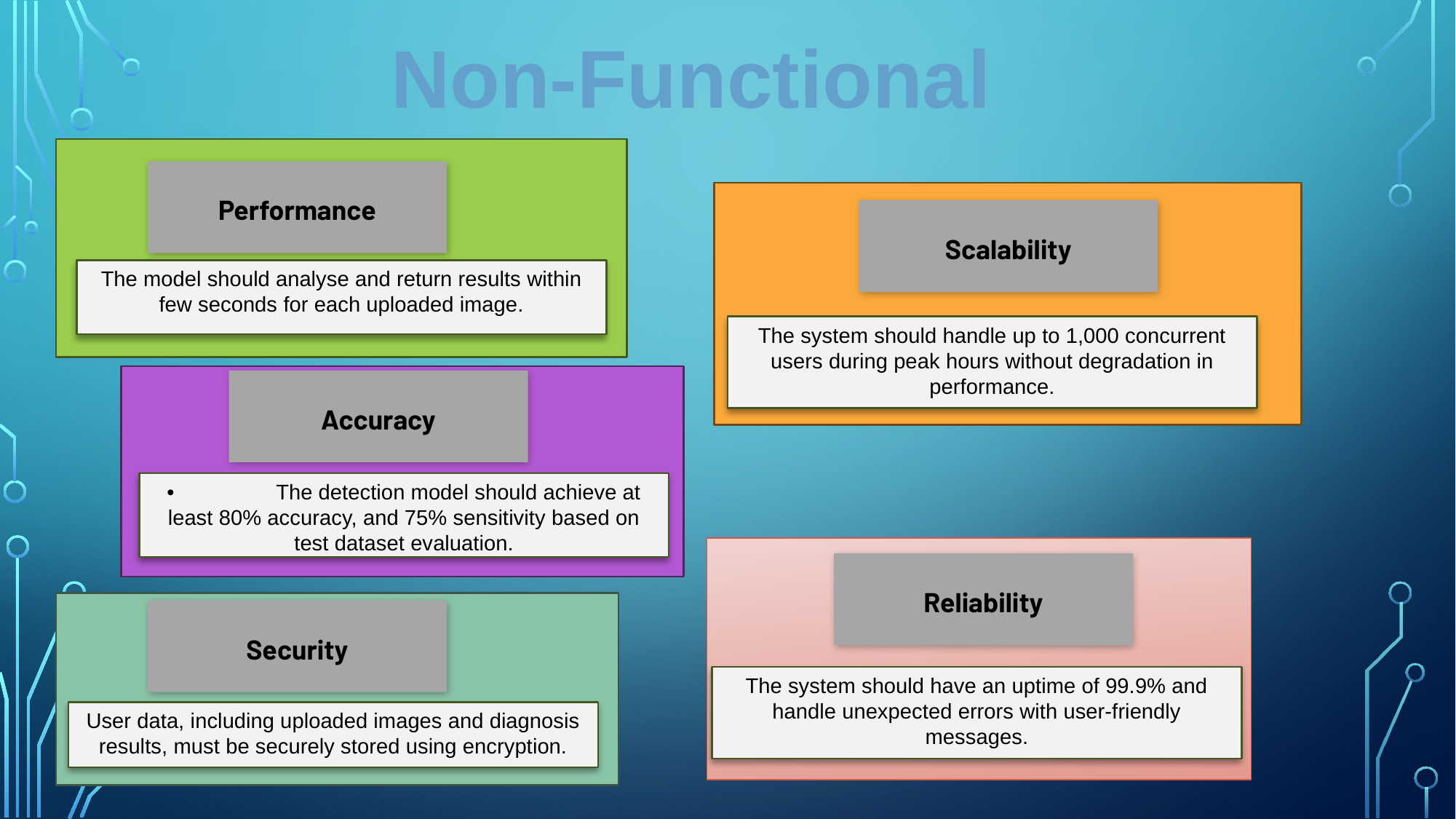

Non-Functional

Performance

Scalability
The model should analyse and return results within few seconds for each uploaded image.
The system should handle up to 1,000 concurrent users during peak hours without degradation in performance.

Accuracy
•	The detection model should achieve at least 80% accuracy, and 75% sensitivity based on test dataset evaluation.

Reliability

Security
The system should have an uptime of 99.9% and handle unexpected errors with user-friendly messages.
User data, including uploaded images and diagnosis results, must be securely stored using encryption.